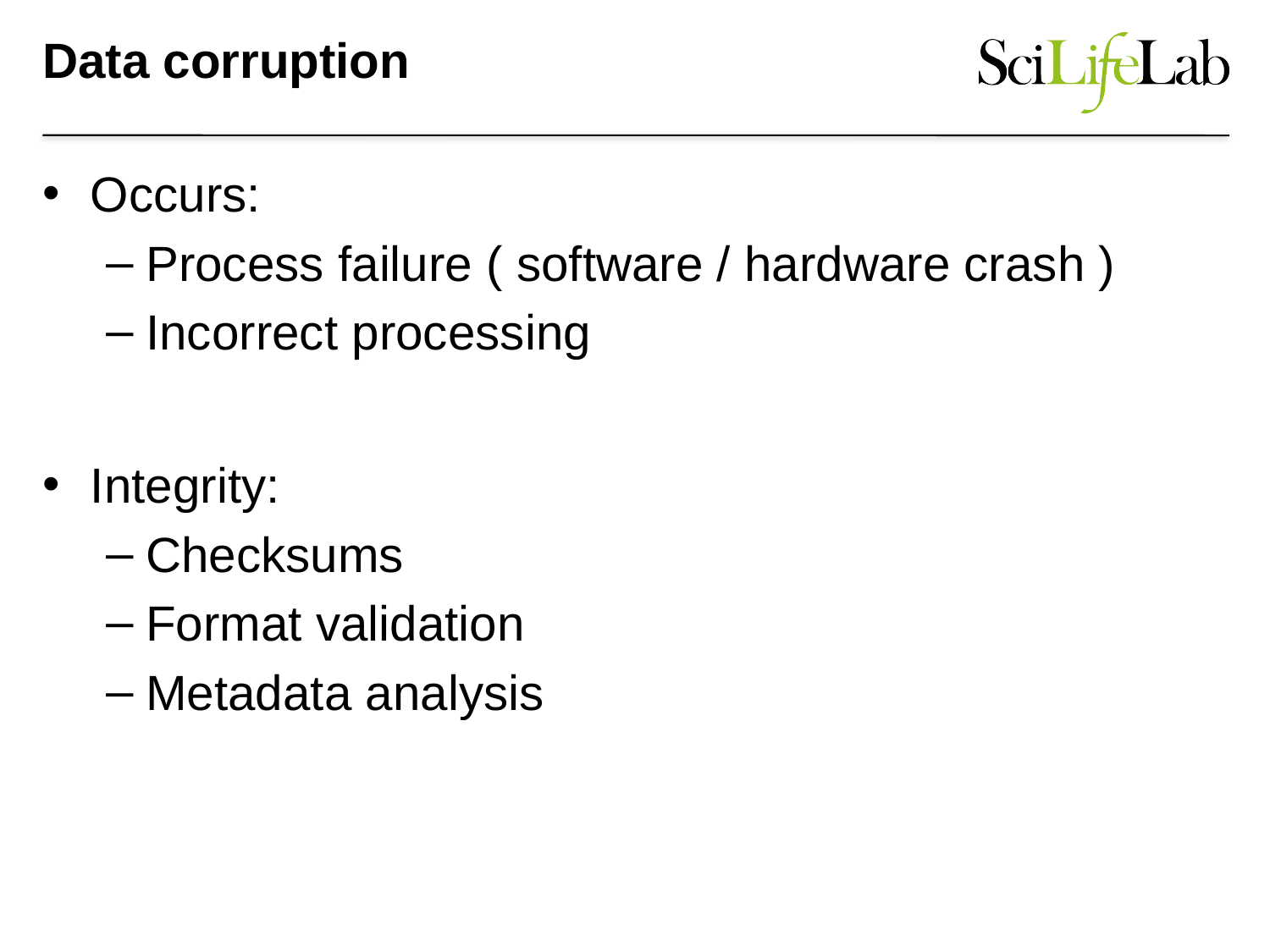

# Data corruption
Occurs:
Process failure ( software / hardware crash )
Incorrect processing

Integrity:
Checksums
Format validation
Metadata analysis